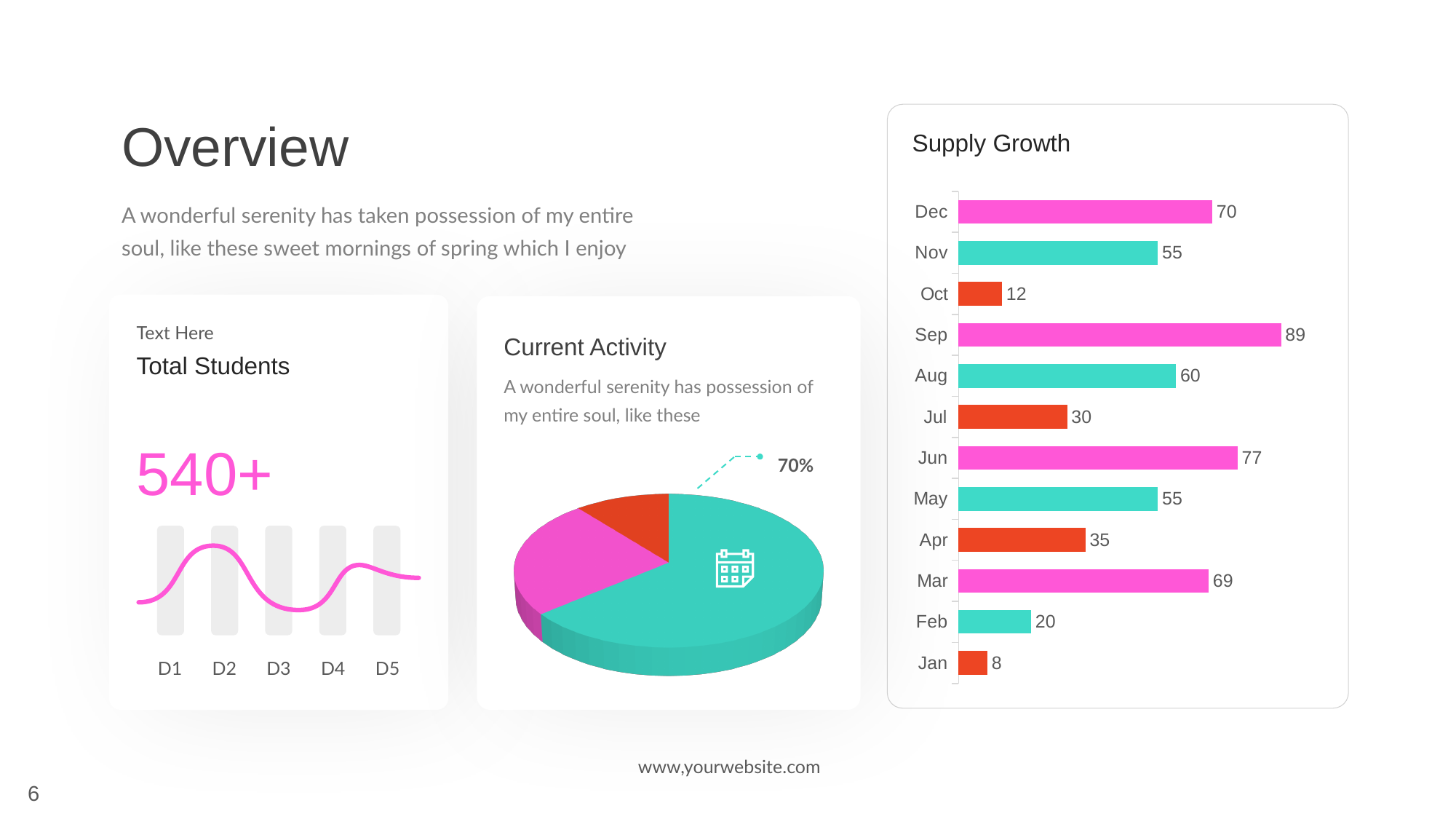

Overview
Supply Growth

### Chart

| Category | Series 1 |
|---|---|
| Jan | 8.0 |
| Feb | 20.0 |
| Mar | 69.0 |
| Apr | 35.0 |
| May | 55.0 |
| Jun | 77.0 |
| Jul | 30.0 |
| Aug | 60.0 |
| Sep | 89.0 |
| Oct | 12.0 |
| Nov | 55.0 |
| Dec | 70.0 |
A wonderful serenity has taken possession of my entire soul, like these sweet mornings of spring which I enjoy

Current Activity
A wonderful serenity has possession of my entire soul, like these
70%

[unsupported chart]

Text Here
Total Students
540+

D1
D2
D3
D4
D5
www,yourwebsite.com